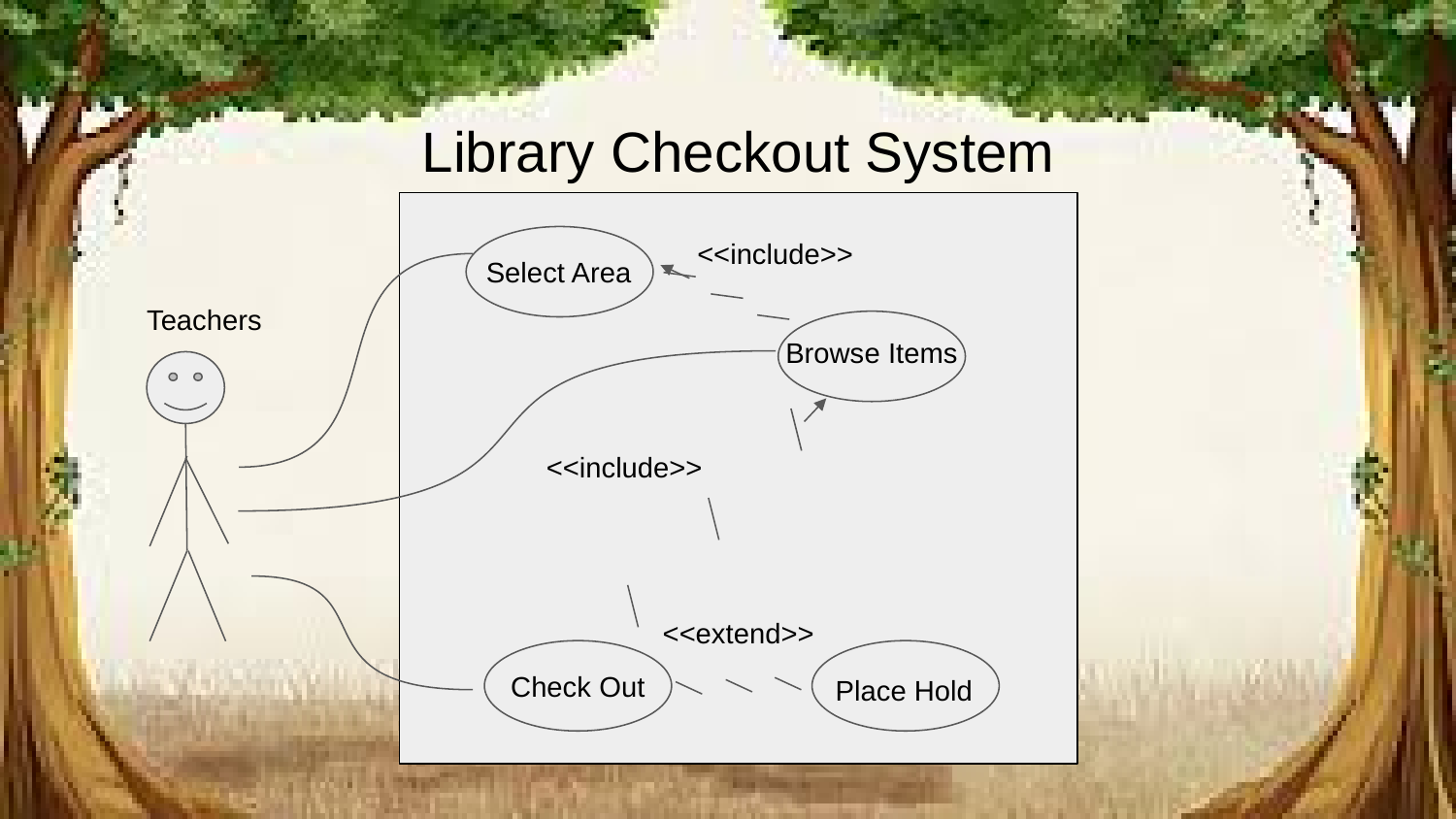

# Library Checkout System

<<include>>

Select Area
Teachers

Browse Items

<<include>>
<<extend>>

Check Out

Place Hold